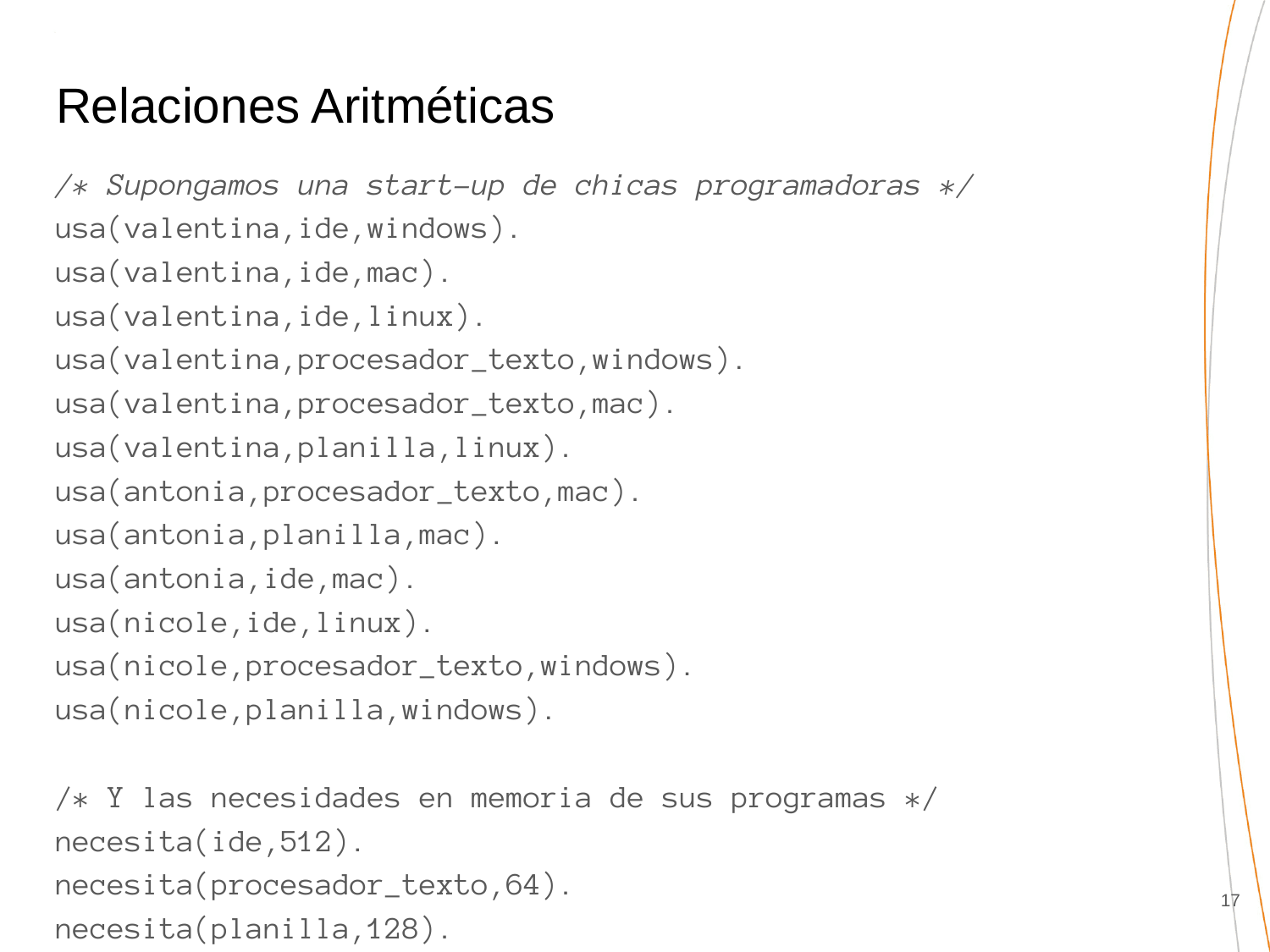

# Relaciones Aritméticas
/* Supongamos una start-up de chicas programadoras */
usa(valentina,ide,windows).
usa(valentina,ide,mac).
usa(valentina,ide,linux).
usa(valentina,procesador_texto,windows).
usa(valentina,procesador_texto,mac).
usa(valentina,planilla,linux).
usa(antonia,procesador_texto,mac).
usa(antonia,planilla,mac).
usa(antonia,ide,mac).
usa(nicole,ide,linux).
usa(nicole,procesador_texto,windows).
usa(nicole,planilla,windows).
/* Y las necesidades en memoria de sus programas */
necesita(ide,512).
necesita(procesador_texto,64).
necesita(planilla,128).
17